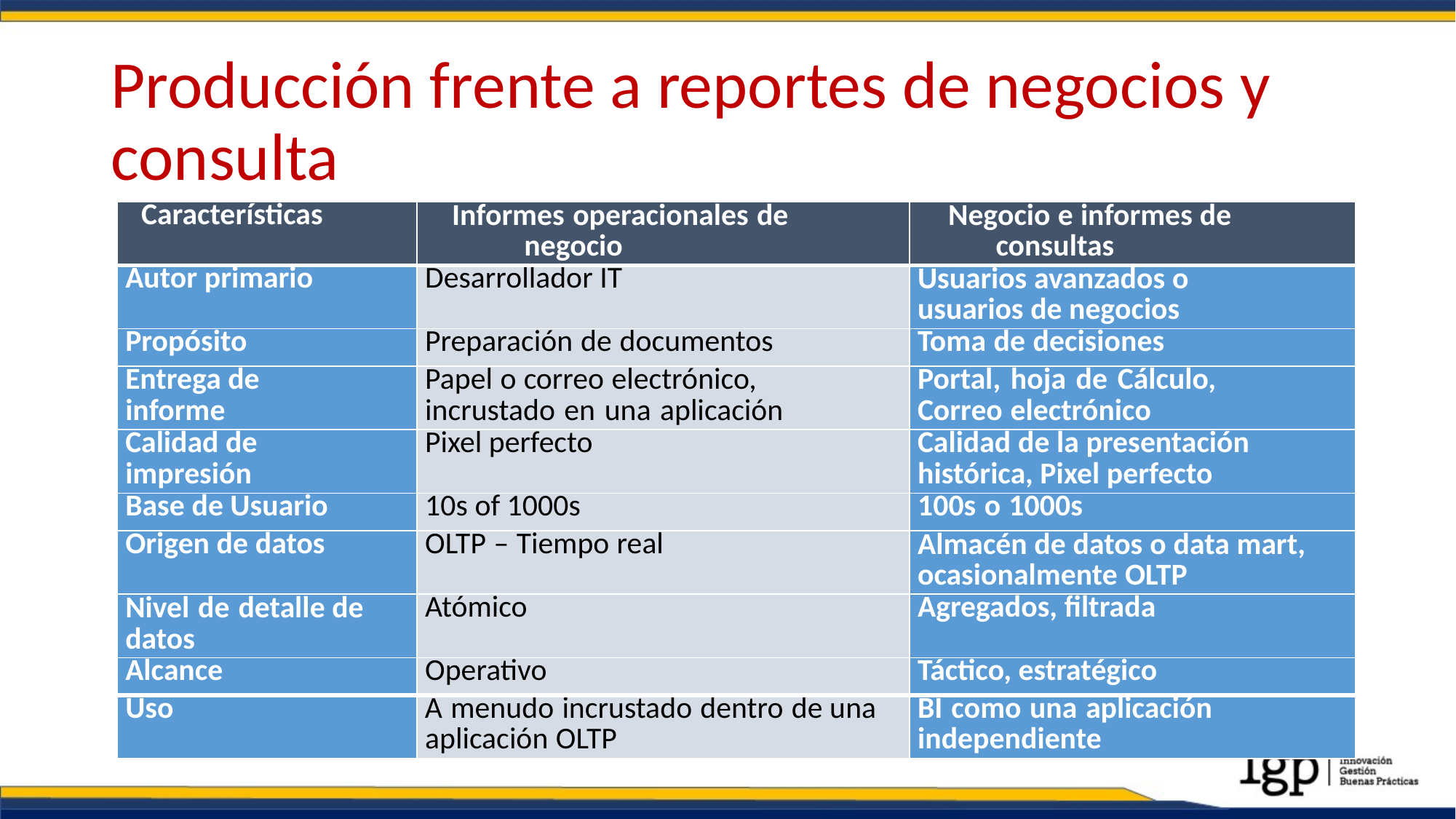

# Producción frente a reportes de negocios y consulta
| Características | Informes operacionales de negocio | Negocio e informes de consultas |
| --- | --- | --- |
| Autor primario | Desarrollador IT | Usuarios avanzados o usuarios de negocios |
| Propósito | Preparación de documentos | Toma de decisiones |
| Entrega de informe | Papel o correo electrónico, incrustado en una aplicación | Portal, hoja de Cálculo, Correo electrónico |
| Calidad de impresión | Pixel perfecto | Calidad de la presentación histórica, Pixel perfecto |
| Base de Usuario | 10s of 1000s | 100s o 1000s |
| Origen de datos | OLTP – Tiempo real | Almacén de datos o data mart, ocasionalmente OLTP |
| Nivel de detalle de datos | Atómico | Agregados, filtrada |
| Alcance | Operativo | Táctico, estratégico |
| Uso | A menudo incrustado dentro de una aplicación OLTP | BI como una aplicación independiente |